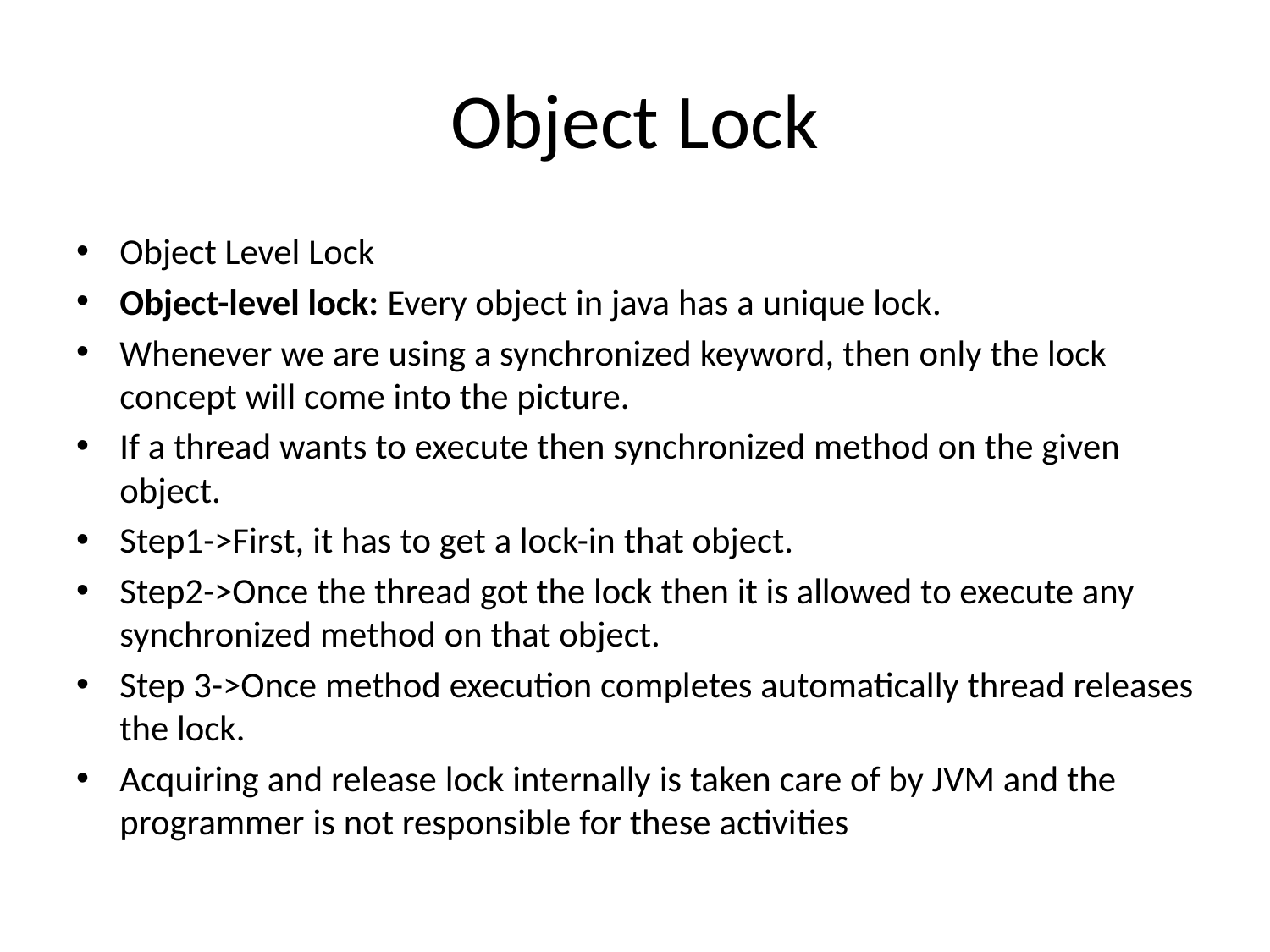

# Object Lock
Object Level Lock
Object-level lock: Every object in java has a unique lock.
Whenever we are using a synchronized keyword, then only the lock concept will come into the picture.
If a thread wants to execute then synchronized method on the given object.
Step1->First, it has to get a lock-in that object.
Step2->Once the thread got the lock then it is allowed to execute any synchronized method on that object.
Step 3->Once method execution completes automatically thread releases the lock.
Acquiring and release lock internally is taken care of by JVM and the programmer is not responsible for these activities